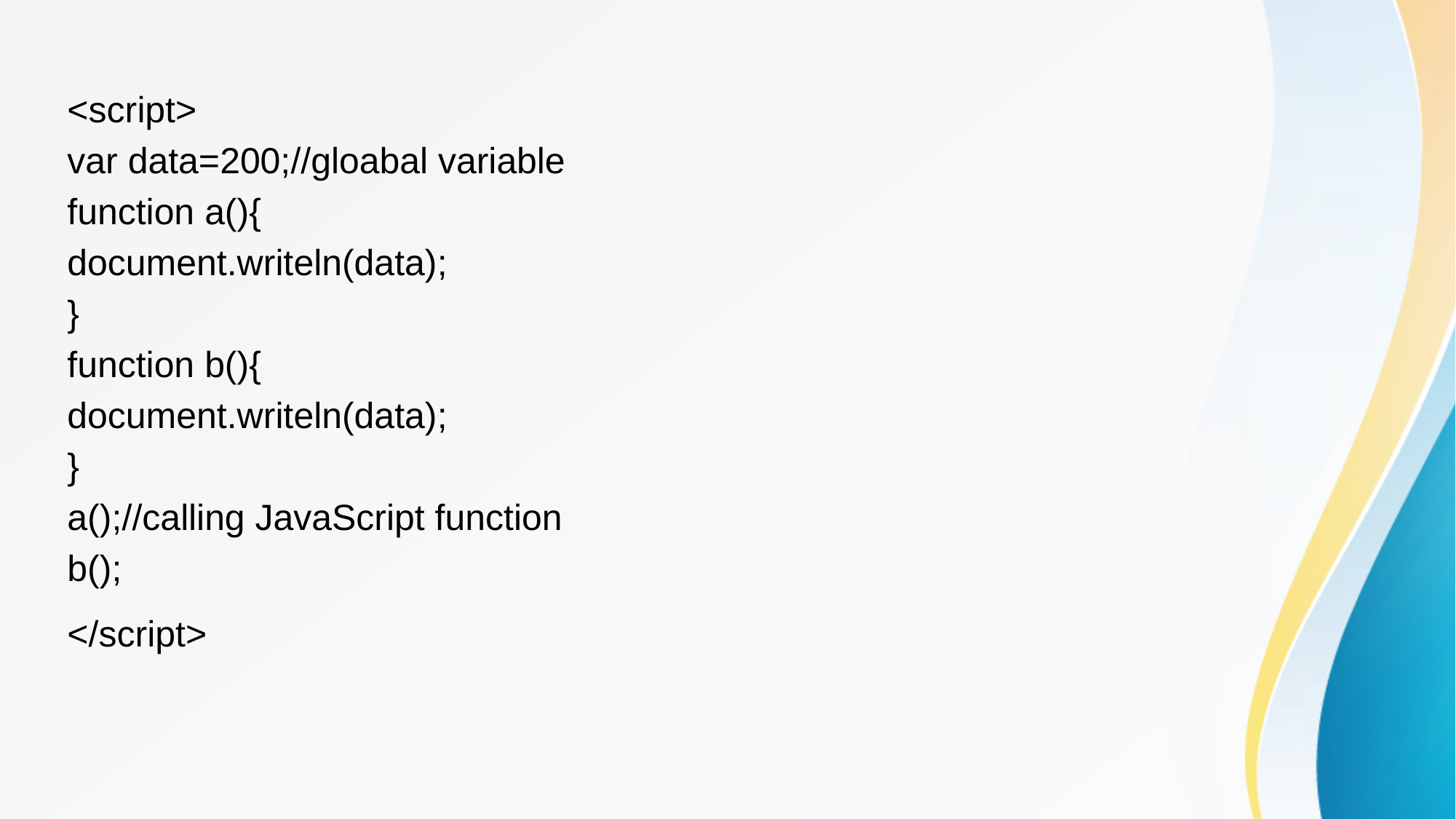

<script>
var data=200;//gloabal variable
function a(){
document.writeln(data);
}
function b(){
document.writeln(data);
}
a();//calling JavaScript function
b();
</script>